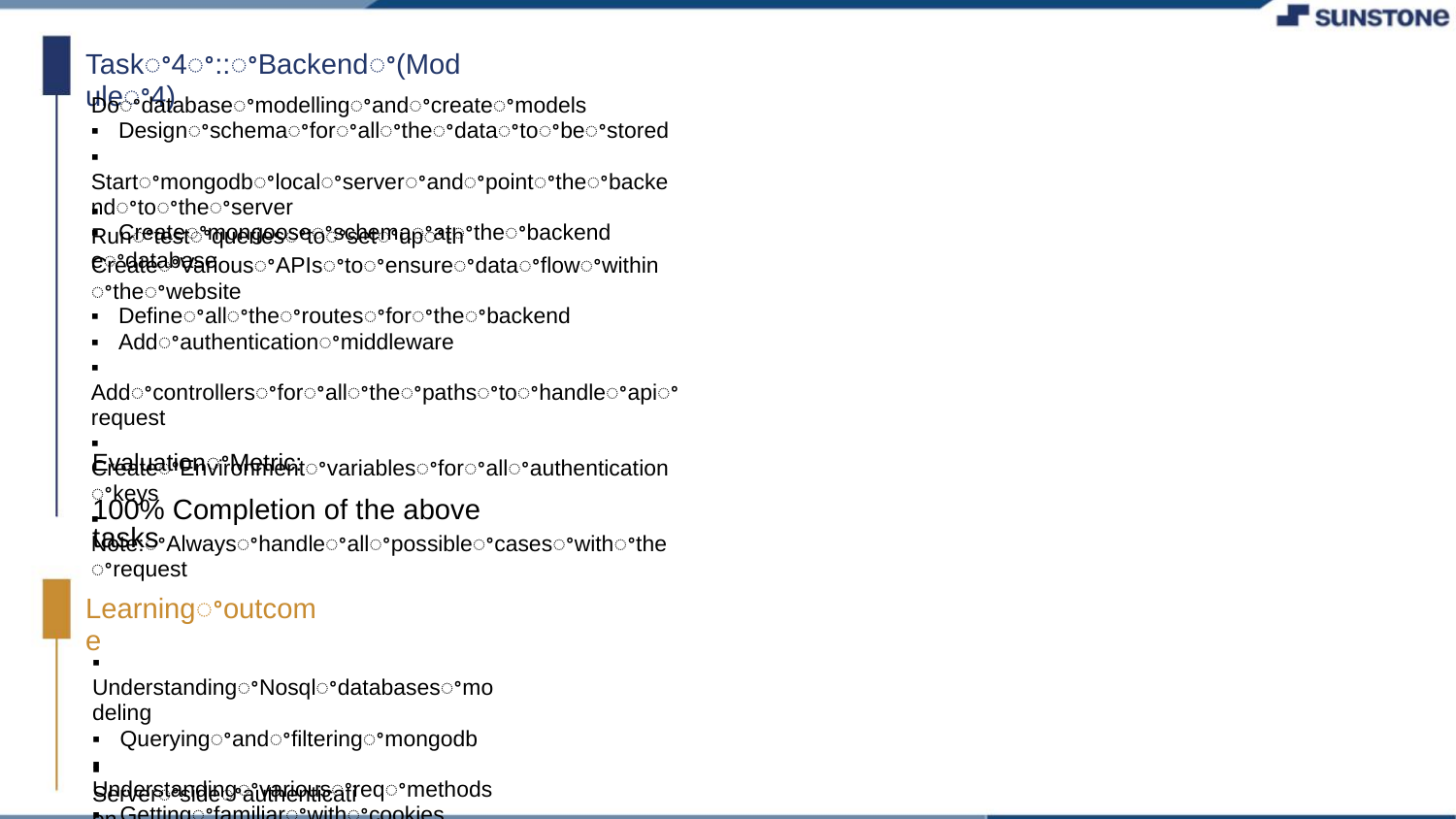

Taskꢀ4ꢀ::ꢀBackendꢀ(Moduleꢀ4)
Doꢀdatabaseꢀmodellingꢀandꢀcreateꢀmodels
▪ Designꢀschemaꢀforꢀallꢀtheꢀdataꢀtoꢀbeꢀstored
▪ Startꢀmongodbꢀlocalꢀserverꢀandꢀpointꢀtheꢀbackendꢀtoꢀtheꢀserver
▪ Createꢀmongooseꢀschemaꢀatꢀtheꢀbackend
▪ Runꢀtestꢀqueriesꢀtoꢀsetꢀupꢀtheꢀdatabase
CreateꢀVariousꢀAPIsꢀtoꢀensureꢀdataꢀflowꢀwithinꢀtheꢀwebsite
▪ Defineꢀallꢀtheꢀroutesꢀforꢀtheꢀbackend
▪ Addꢀauthenticationꢀmiddleware
▪ Addꢀcontrollersꢀforꢀallꢀtheꢀpathsꢀtoꢀhandleꢀapiꢀrequest
▪ CreateꢀEnvironmentꢀvariablesꢀforꢀallꢀauthenticationꢀkeys
▪ Note:ꢀAlwaysꢀhandleꢀallꢀpossibleꢀcasesꢀwithꢀtheꢀrequest
EvaluationꢀMetric:
100% Completion of the above tasks
Learningꢀoutcome
▪ UnderstandingꢀNosqlꢀdatabasesꢀmodeling
▪ Queryingꢀandꢀfilteringꢀmongodb
▪ Understandingꢀvariousꢀreqꢀmethods
▪ Gettingꢀfamiliarꢀwithꢀcookies
▪ Serverꢀsideꢀauthentication